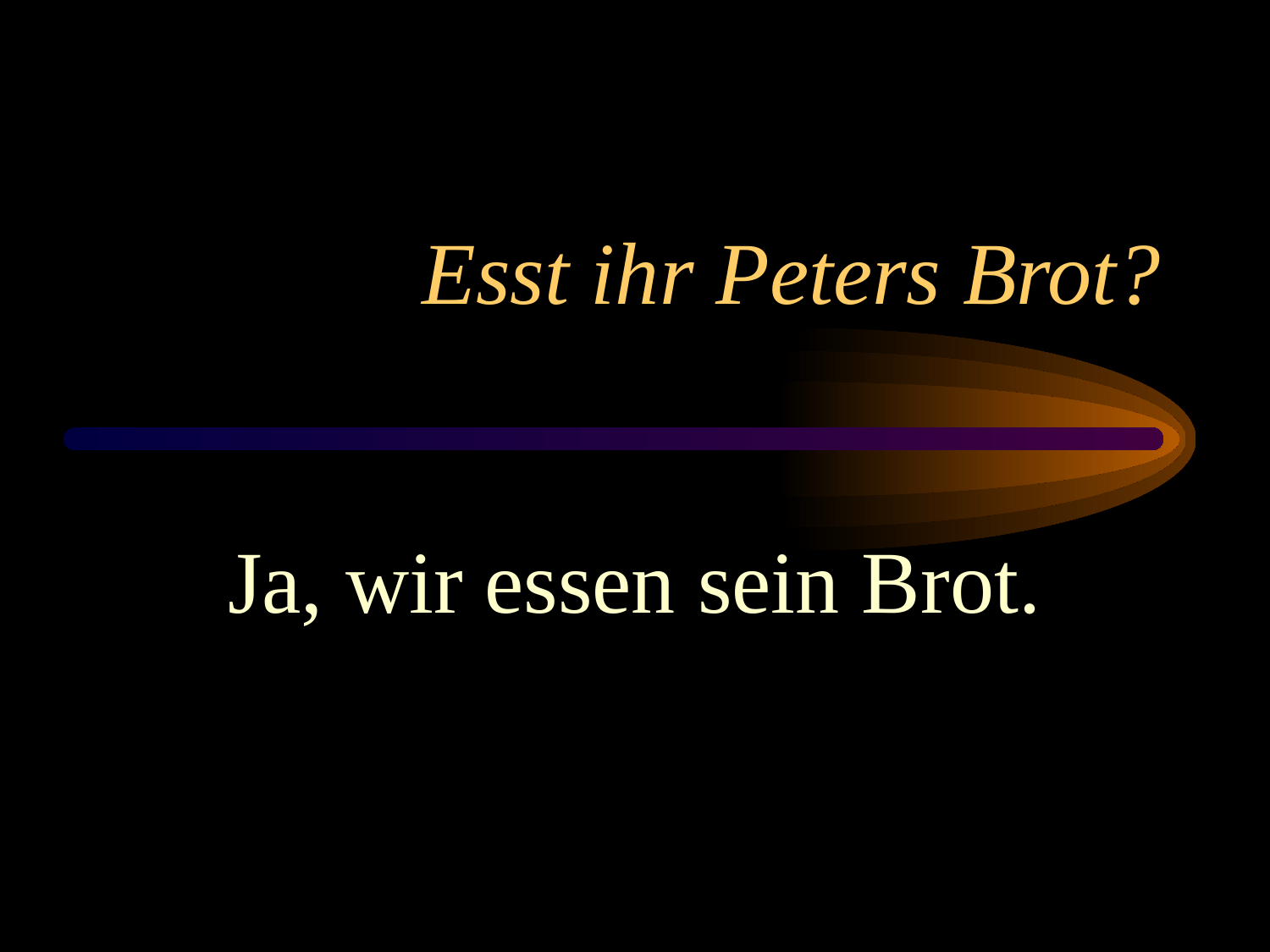

# Esst ihr Peters Brot?
Ja, wir essen sein Brot.